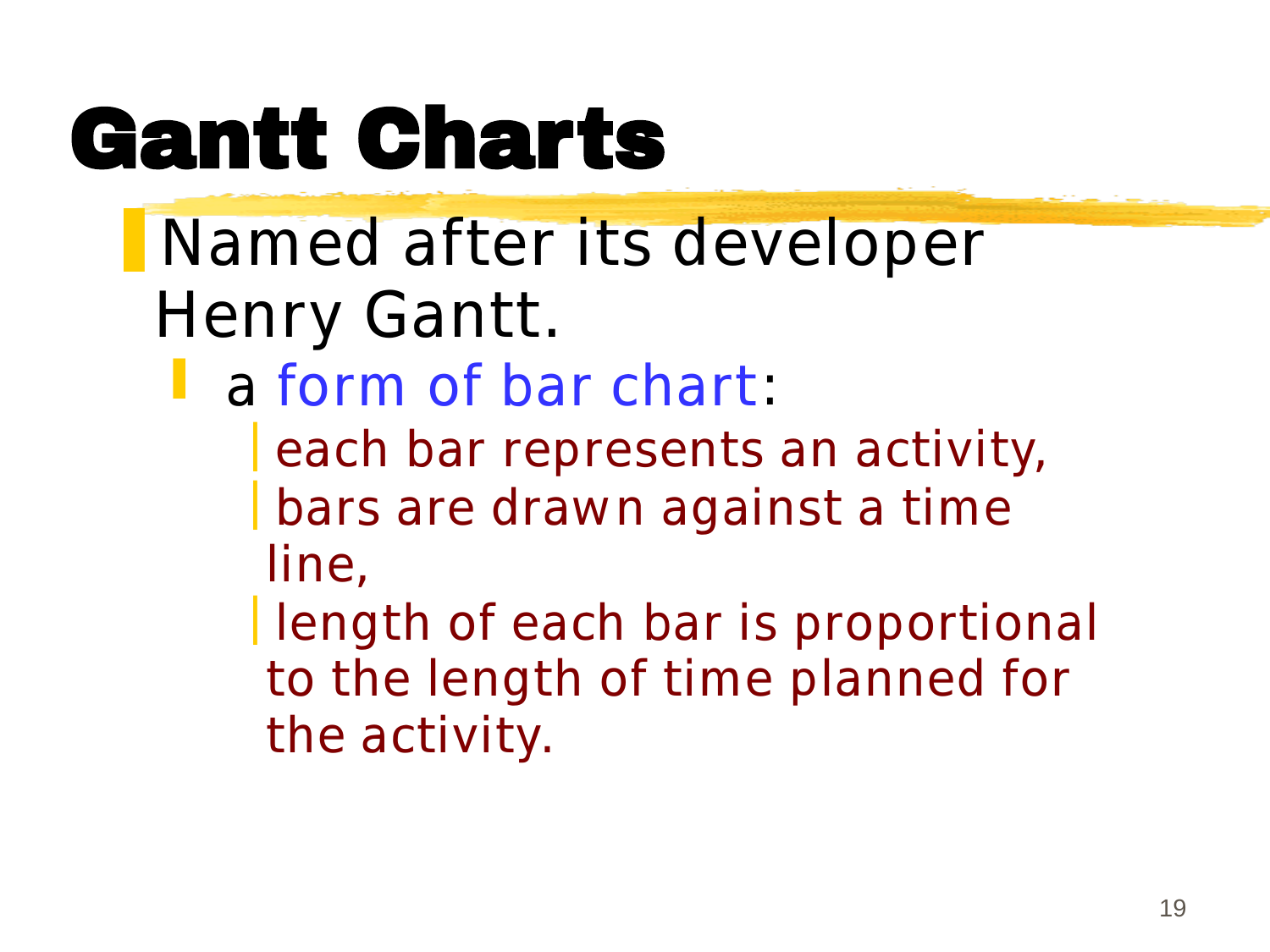

# Gantt Charts
Named after its developer Henry Gantt.
 a form of bar chart:
each bar represents an activity,
bars are drawn against a time line,
length of each bar is proportional to the length of time planned for the activity.
19